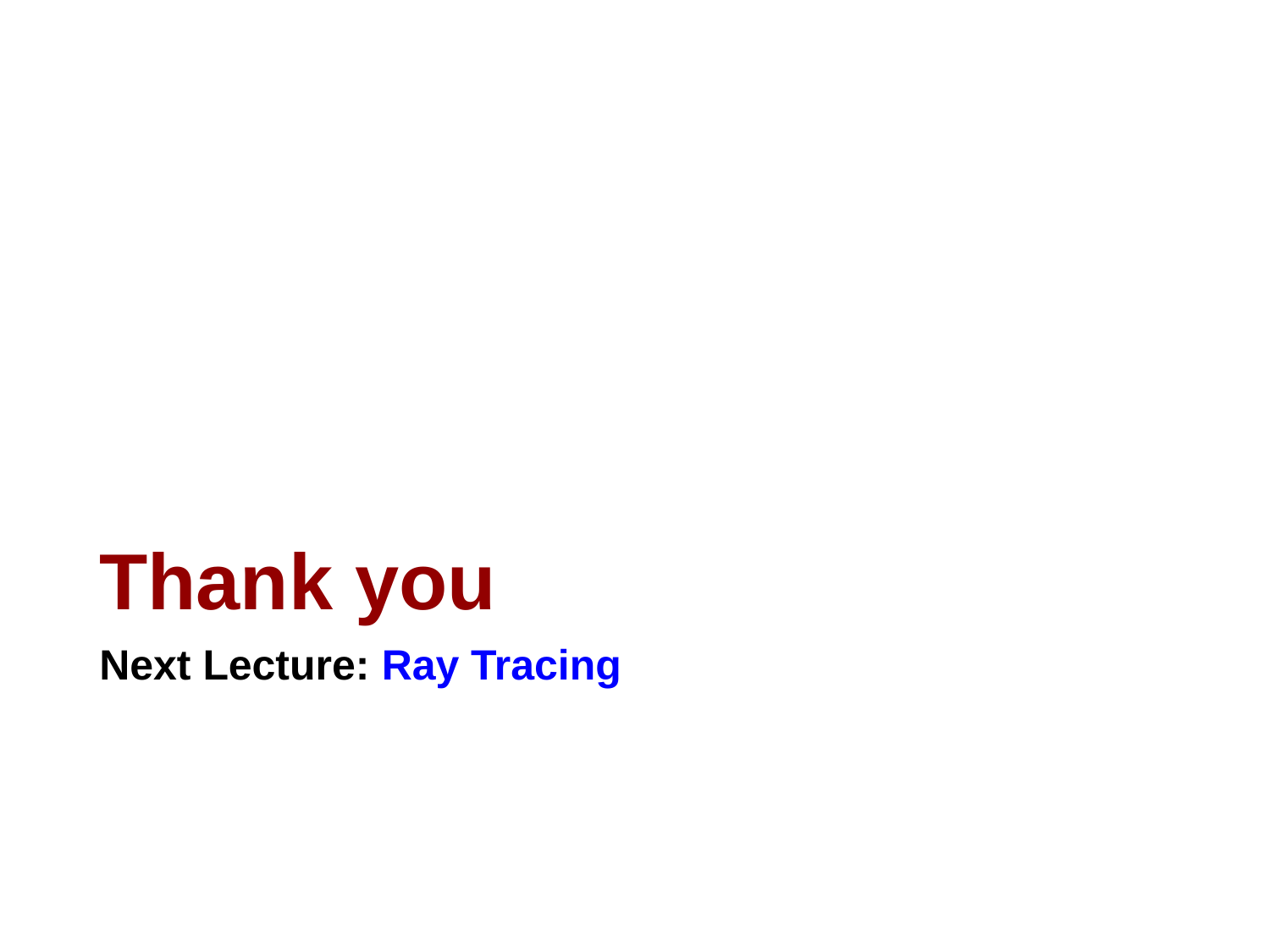

# Thank you
Next Lecture: Ray Tracing